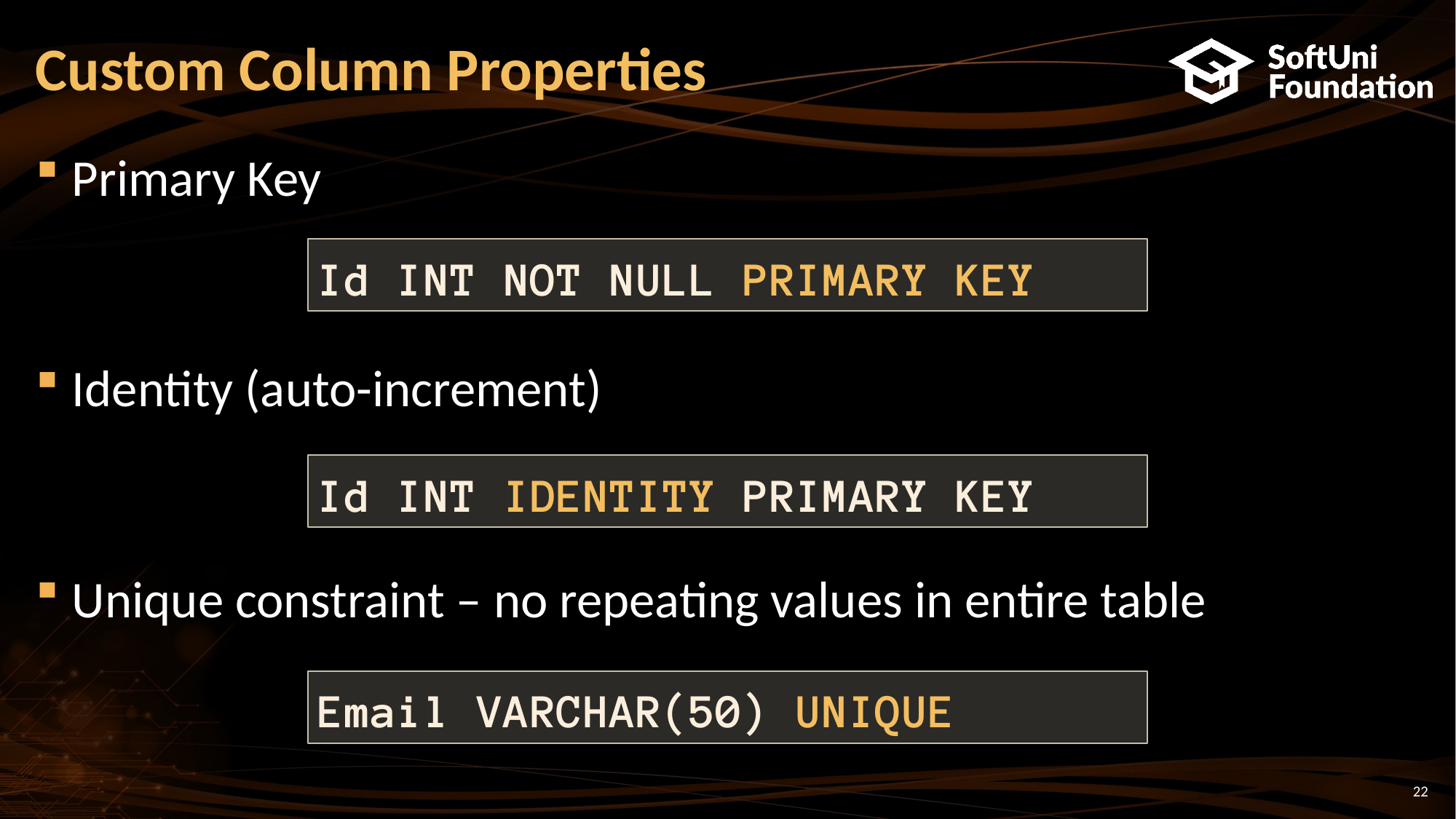

# Custom Column Properties
Primary Key
Identity (auto-increment)
Unique constraint – no repeating values in entire table
Id INT NOT NULL PRIMARY KEY
Id INT IDENTITY PRIMARY KEY
Email VARCHAR(50) UNIQUE
22